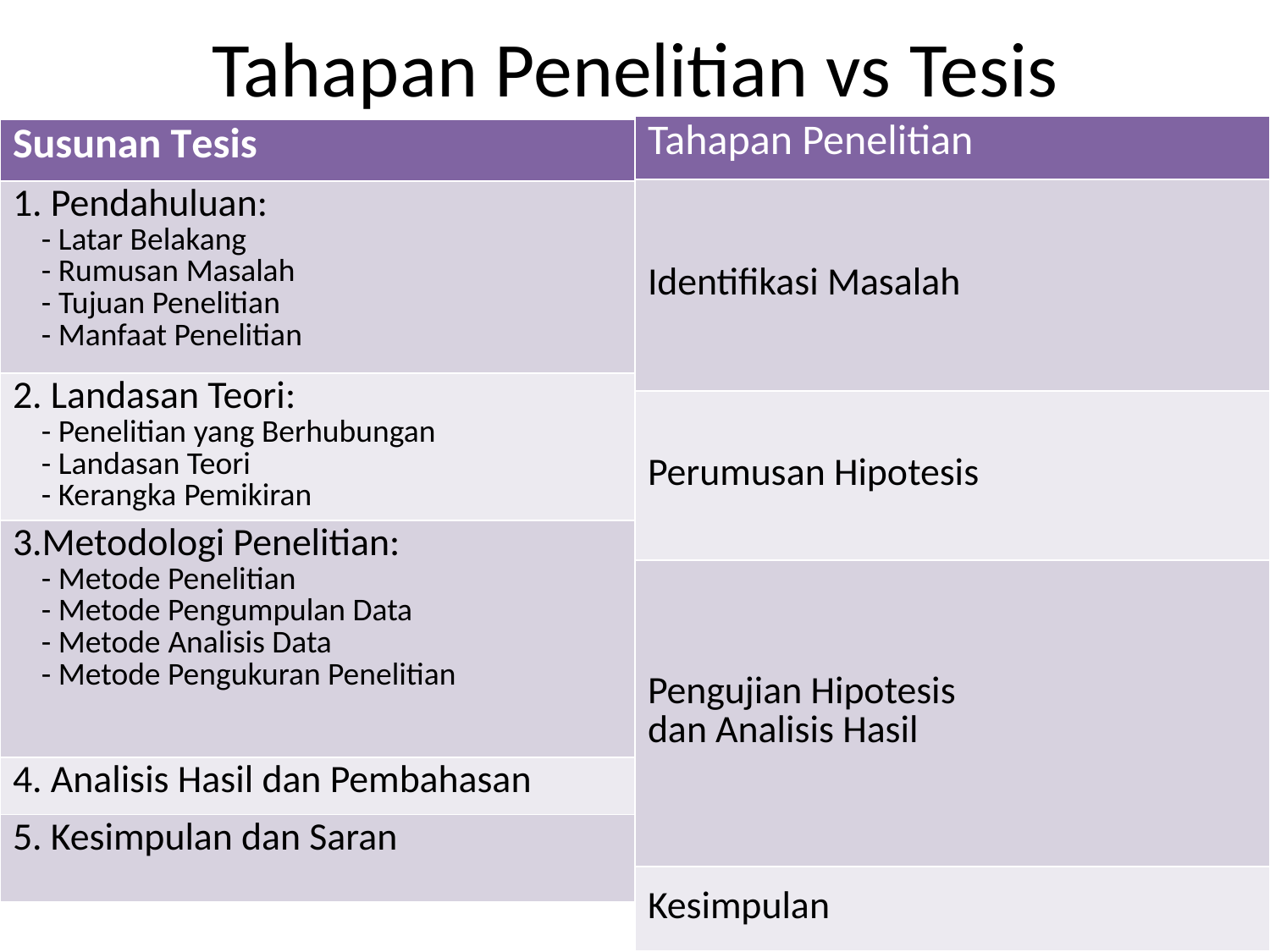

# Tahapan Penelitian vs Tesis
| Tahapan Penelitian |
| --- |
| Identifikasi Masalah |
| Perumusan Hipotesis |
| Pengujian Hipotesis dan Analisis Hasil |
| Kesimpulan |
| Susunan Tesis |
| --- |
| 1. Pendahuluan: - Latar Belakang - Rumusan Masalah - Tujuan Penelitian - Manfaat Penelitian |
| 2. Landasan Teori: - Penelitian yang Berhubungan - Landasan Teori - Kerangka Pemikiran |
| 3.Metodologi Penelitian: - Metode Penelitian - Metode Pengumpulan Data - Metode Analisis Data - Metode Pengukuran Penelitian |
| 4. Analisis Hasil dan Pembahasan |
| 5. Kesimpulan dan Saran |